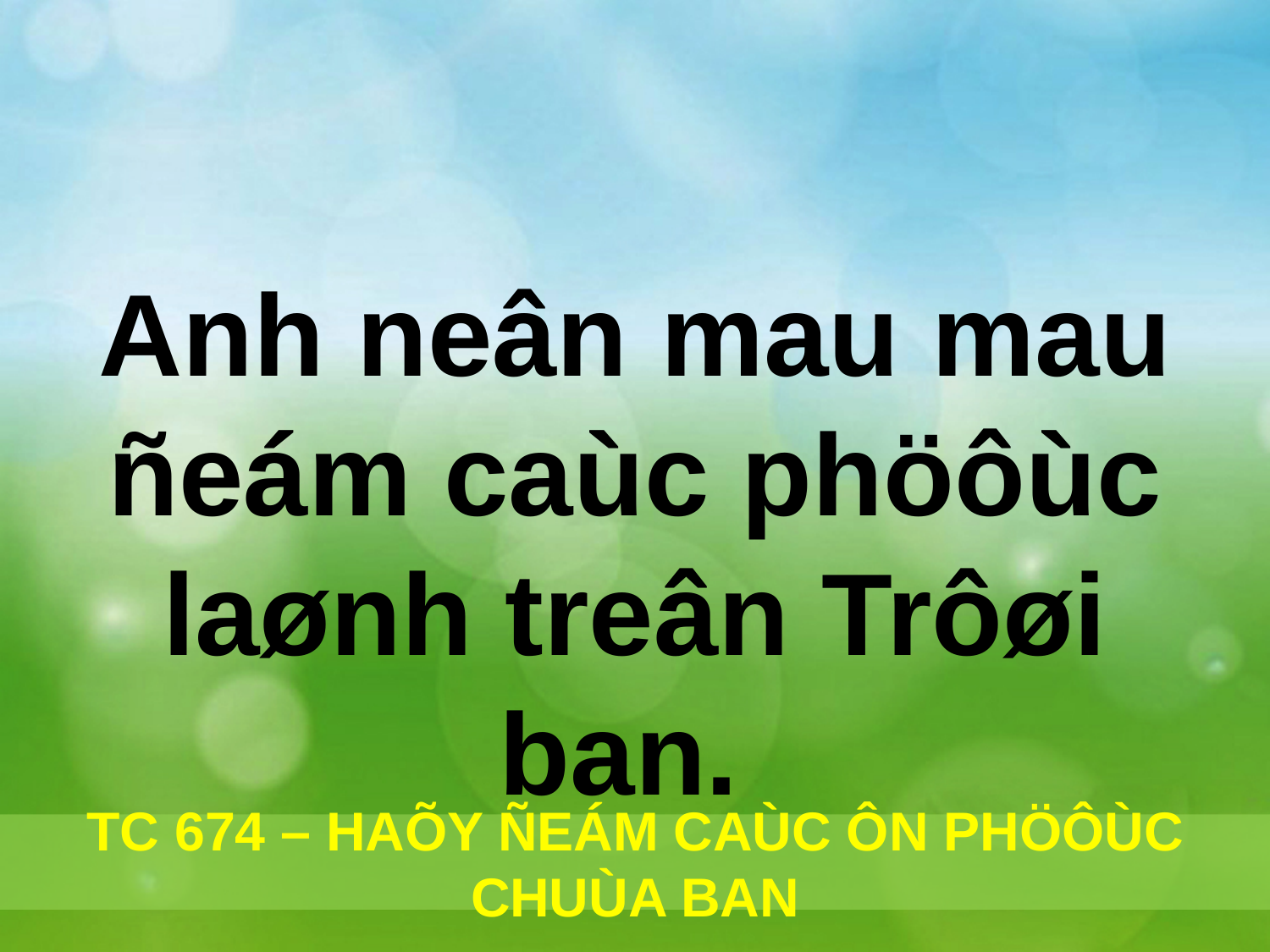

Anh neân mau mau ñeám caùc phöôùc laønh treân Trôøi ban.
TC 674 – HAÕY ÑEÁM CAÙC ÔN PHÖÔÙC CHUÙA BAN